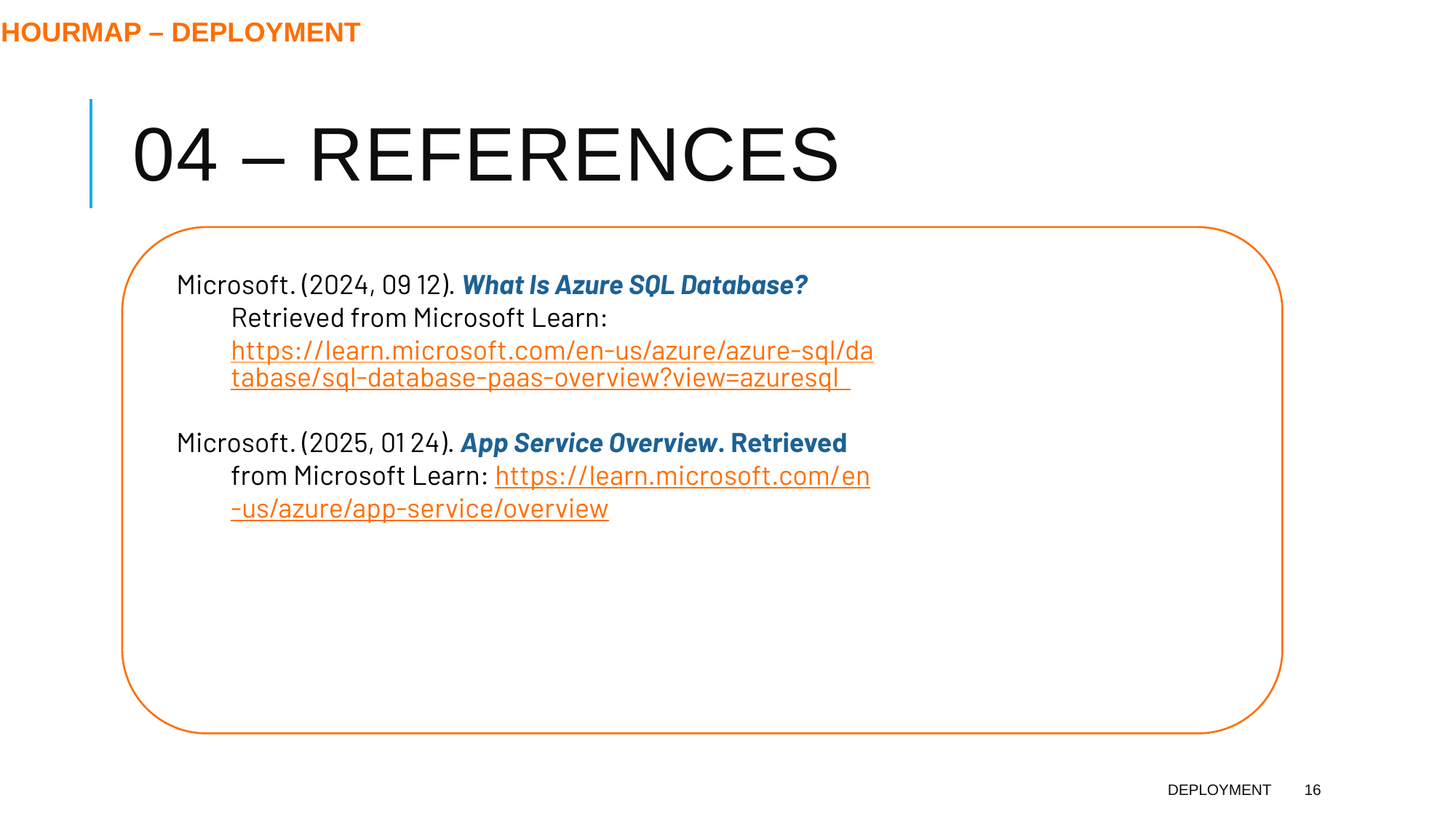

HOURMAP – DEPLOYMENT
# 04 – REFERENCES

Microsoft. (2024, 09 12). What Is Azure SQL Database? Retrieved from Microsoft Learn: https://learn.microsoft.com/en-us/azure/azure-sql/database/sql-database-paas-overview?view=azuresql

Microsoft. (2025, 01 24). App Service Overview. Retrieved from Microsoft Learn: https://learn.microsoft.com/en-us/azure/app-service/overview
Deployment
16